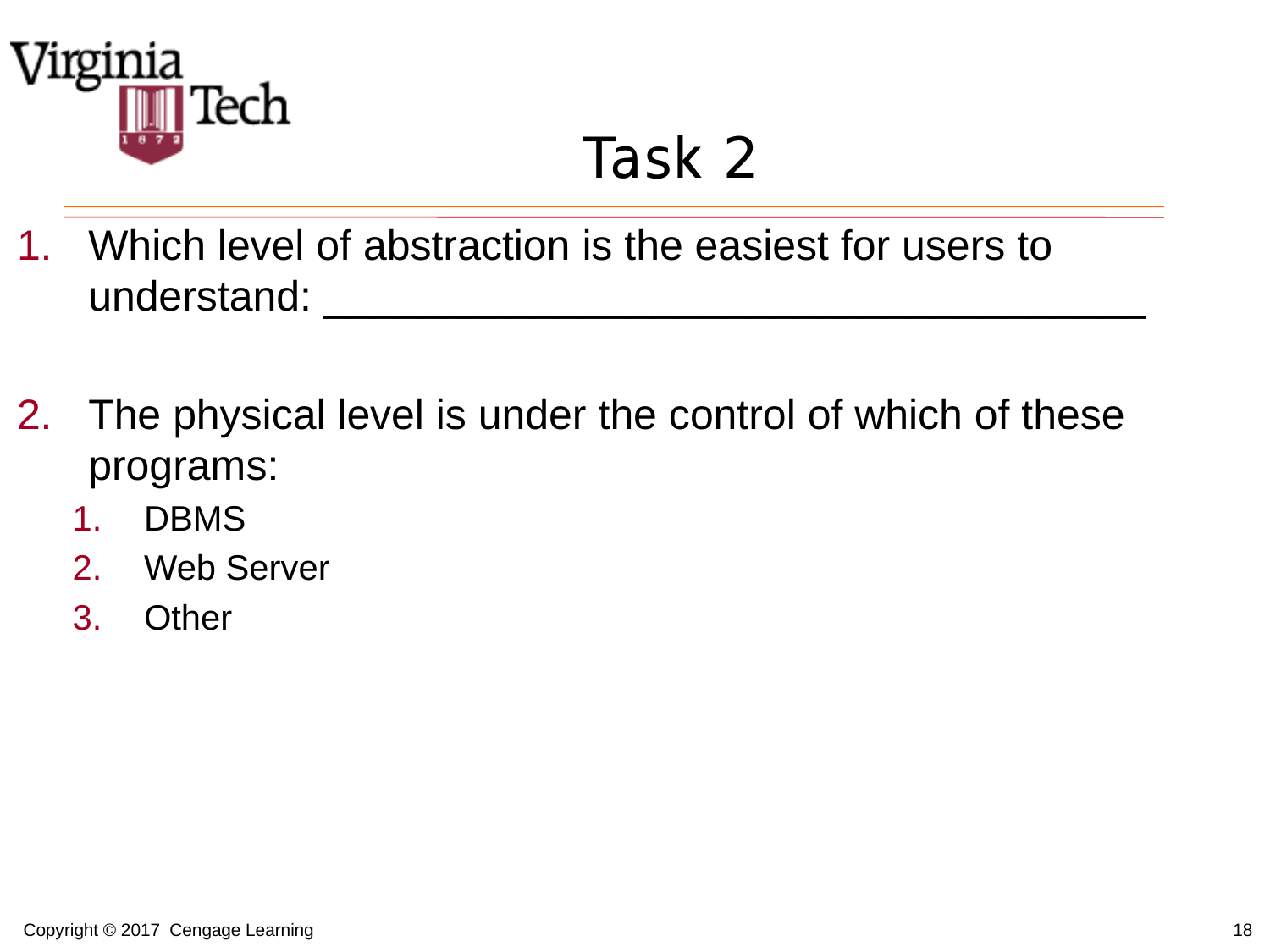

# Task 2
Which level of abstraction is the easiest for users to understand: ___________________________________

The physical level is under the control of which of these programs:
DBMS
Web Server
Other
18
Copyright © 2017  Cengage Learning